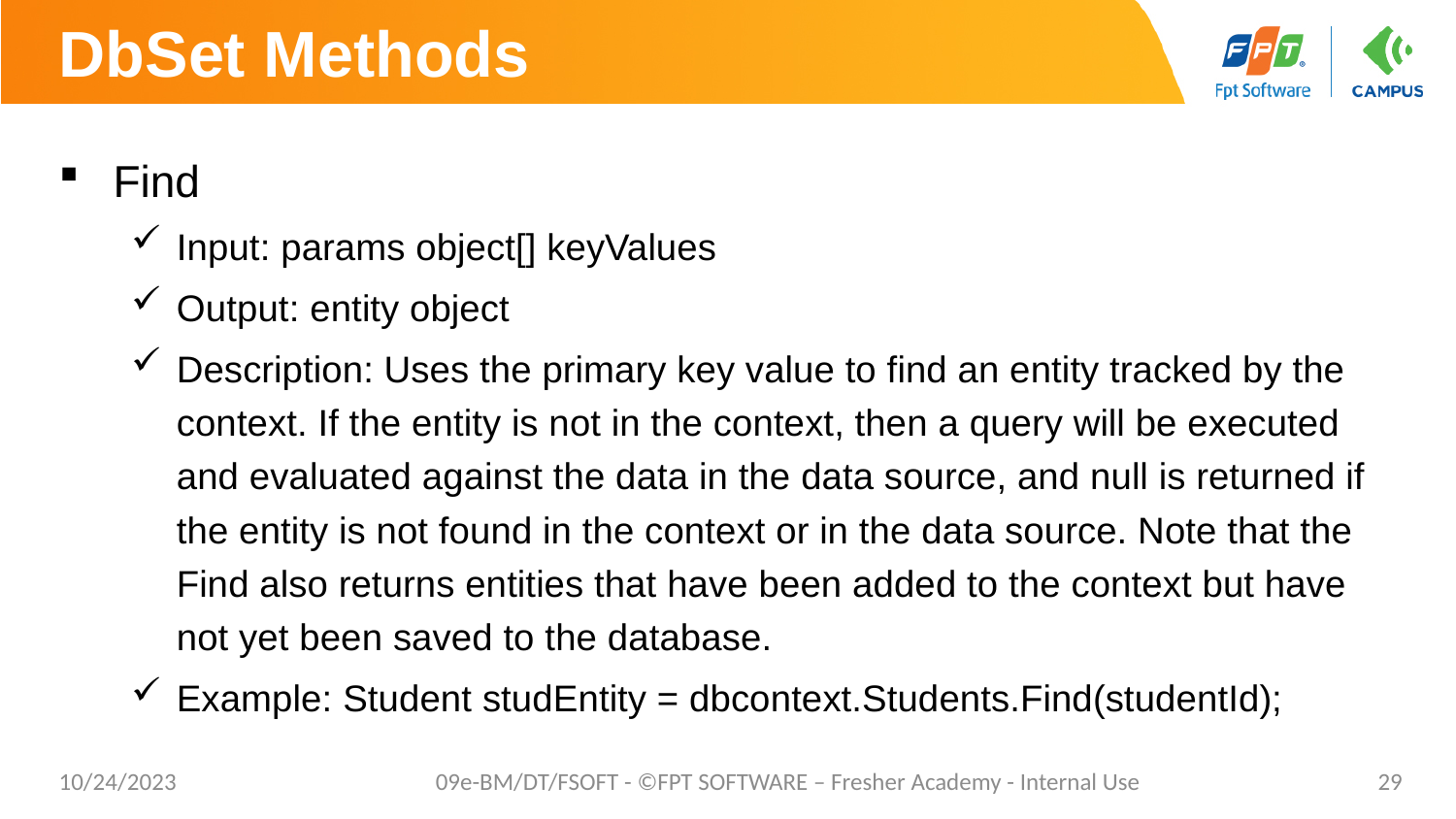

# DbSet Methods
Find
Input: params object[] keyValues
Output: entity object
Description: Uses the primary key value to find an entity tracked by the context. If the entity is not in the context, then a query will be executed and evaluated against the data in the data source, and null is returned if the entity is not found in the context or in the data source. Note that the Find also returns entities that have been added to the context but have not yet been saved to the database.
Example: Student studEntity = dbcontext.Students.Find(studentId);
10/24/2023
09e-BM/DT/FSOFT - ©FPT SOFTWARE – Fresher Academy - Internal Use
29